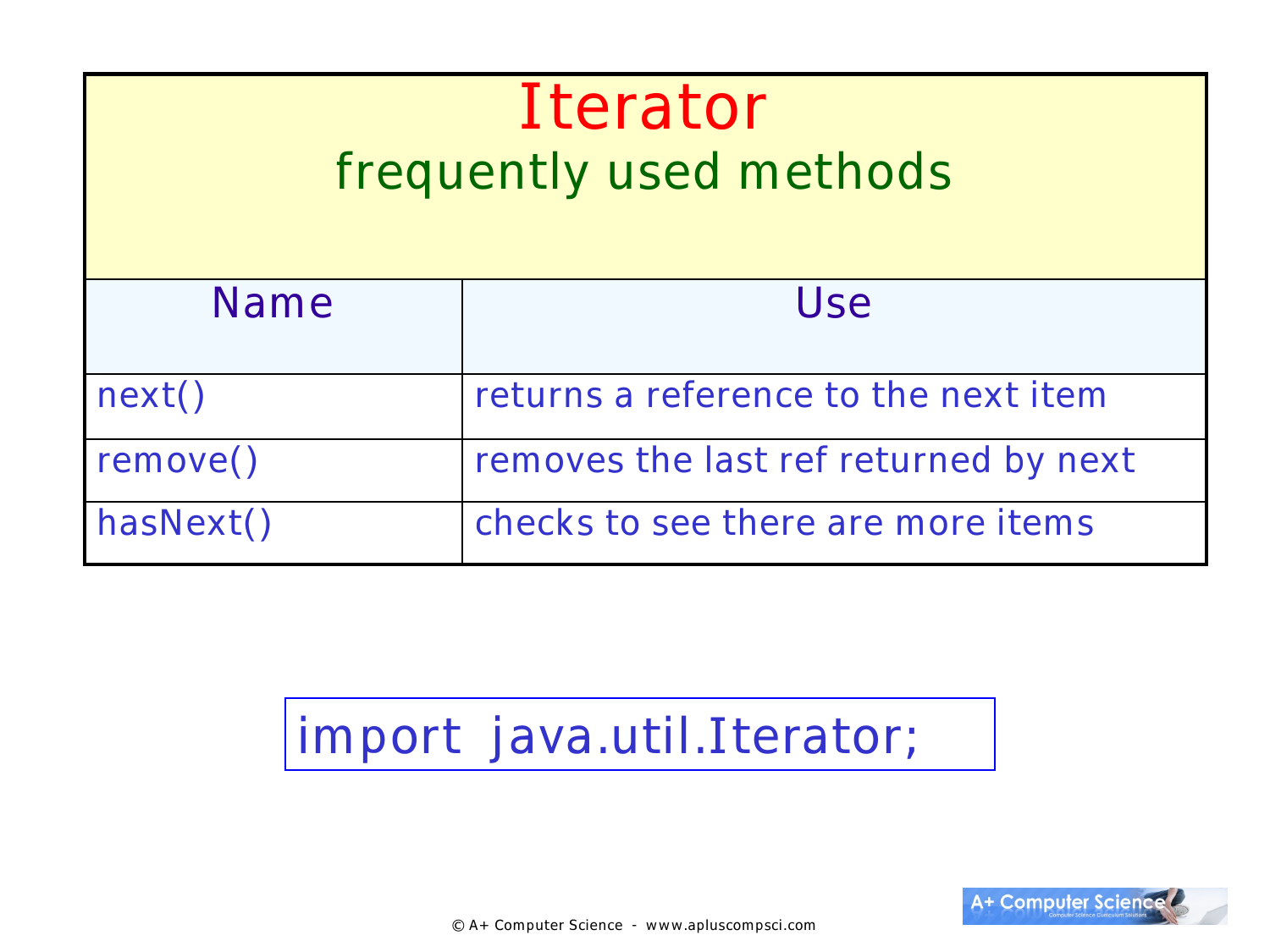

| Iterator frequently used methods |  |
| --- | --- |
| Name | Use |
| next() | returns a reference to the next item |
| remove() | removes the last ref returned by next |
| hasNext() | checks to see there are more items |
import  java.util.Iterator;

© A+ Computer Science  -  www.apluscompsci.com